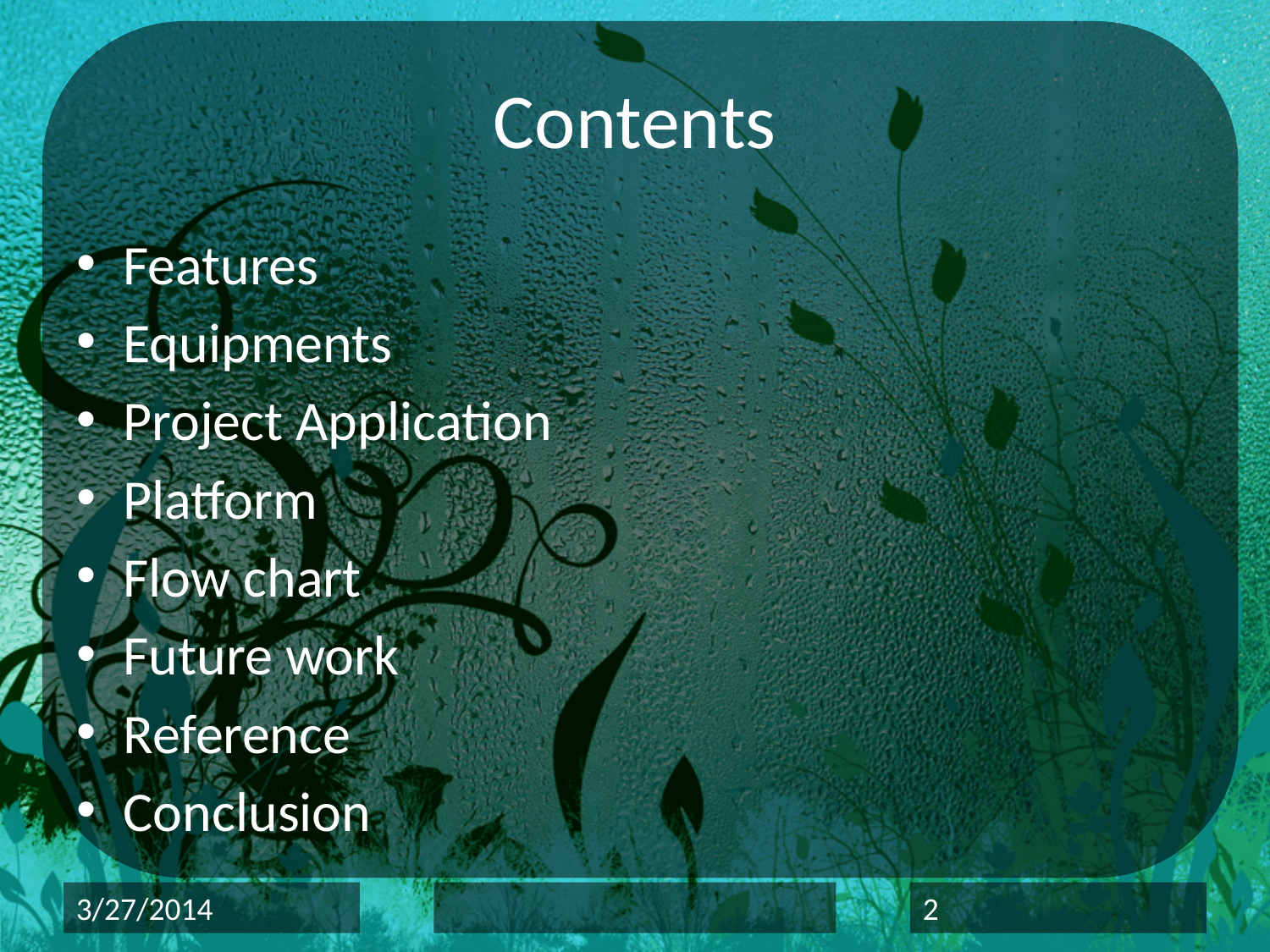

# Contents
Features
Equipments
Project Application
Platform
Flow chart
Future work
Reference
Conclusion

3/27/2014

2